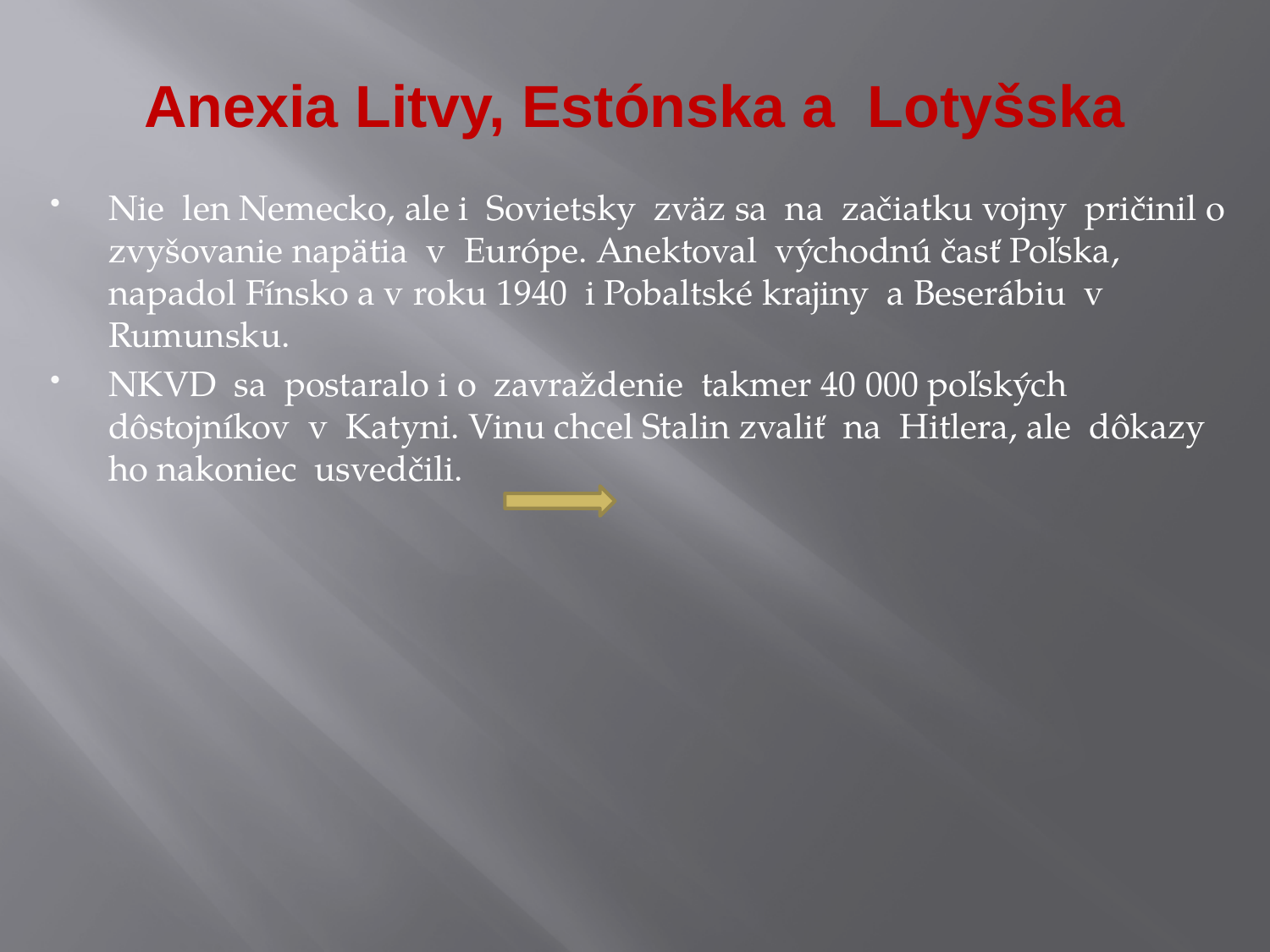

# Anexia Litvy, Estónska a  Lotyšska
Nie  len Nemecko, ale i  Sovietsky  zväz sa  na  začiatku vojny  pričinil o zvyšovanie napätia  v  Európe. Anektoval  východnú časť Poľska, napadol Fínsko a v roku 1940  i Pobaltské krajiny  a Beserábiu  v  Rumunsku.
NKVD  sa  postaralo i o  zavraždenie  takmer 40 000 poľských dôstojníkov  v  Katyni. Vinu chcel Stalin zvaliť  na  Hitlera, ale  dôkazy ho nakoniec  usvedčili.